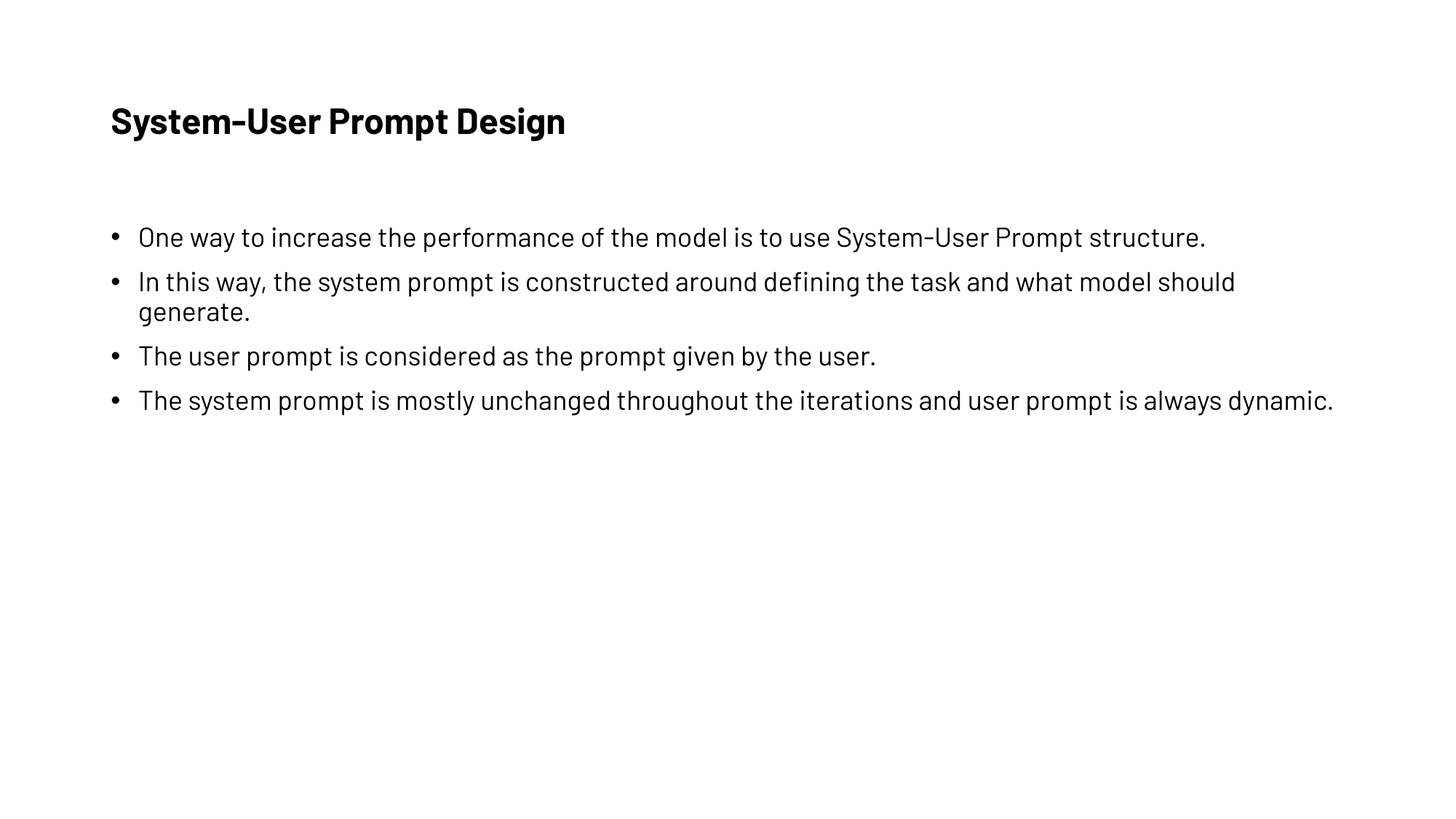

# System-User Prompt Design
One way to increase the performance of the model is to use System-User Prompt structure.
In this way, the system prompt is constructed around defining the task and what model should generate.
The user prompt is considered as the prompt given by the user.
The system prompt is mostly unchanged throughout the iterations and user prompt is always dynamic.